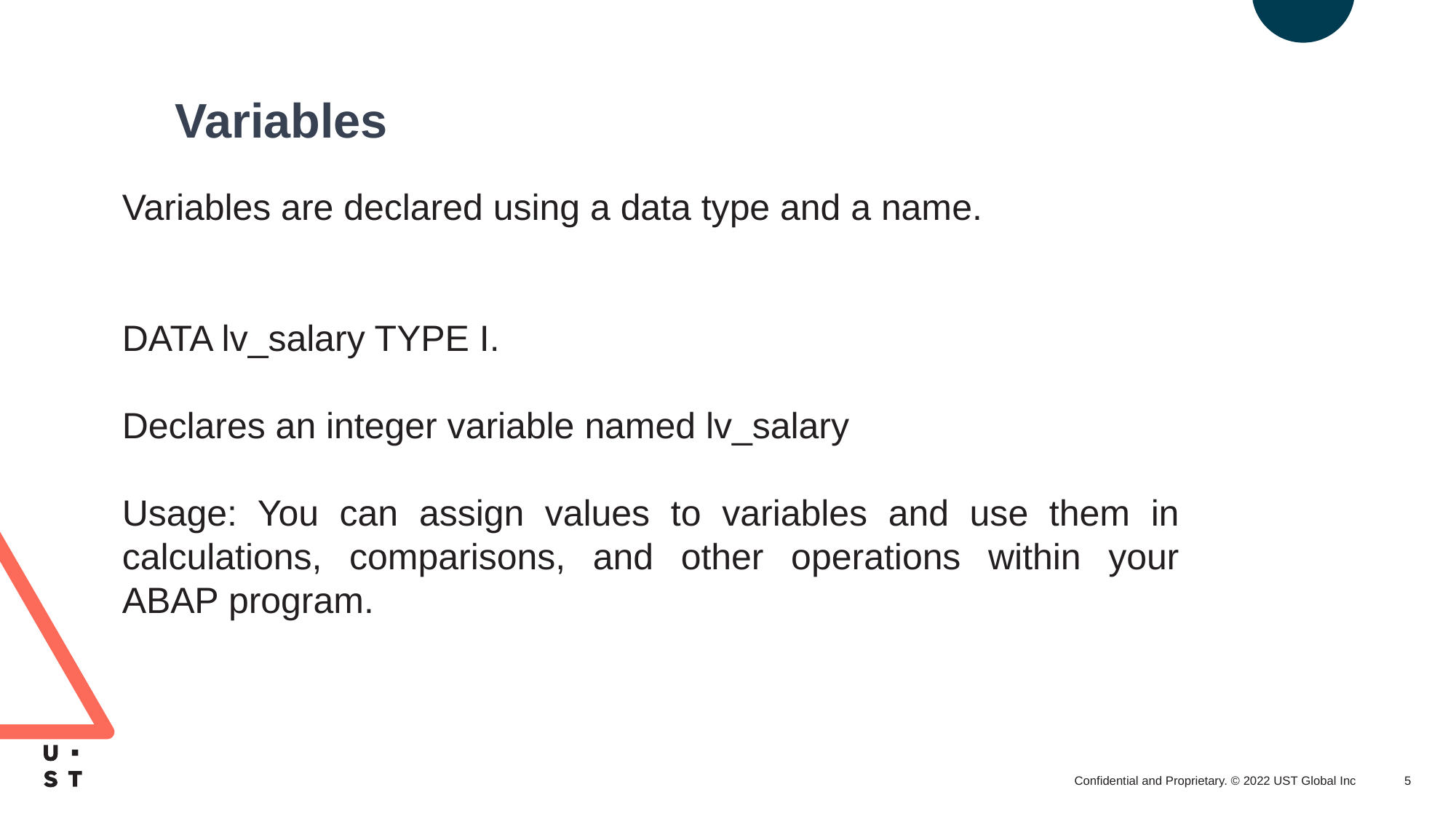

5
Variables
Variables are declared using a data type and a name.

DATA lv_salary TYPE I.

Declares an integer variable named lv_salary

Usage: You can assign values to variables and use them in calculations, comparisons, and other operations within your ABAP program.